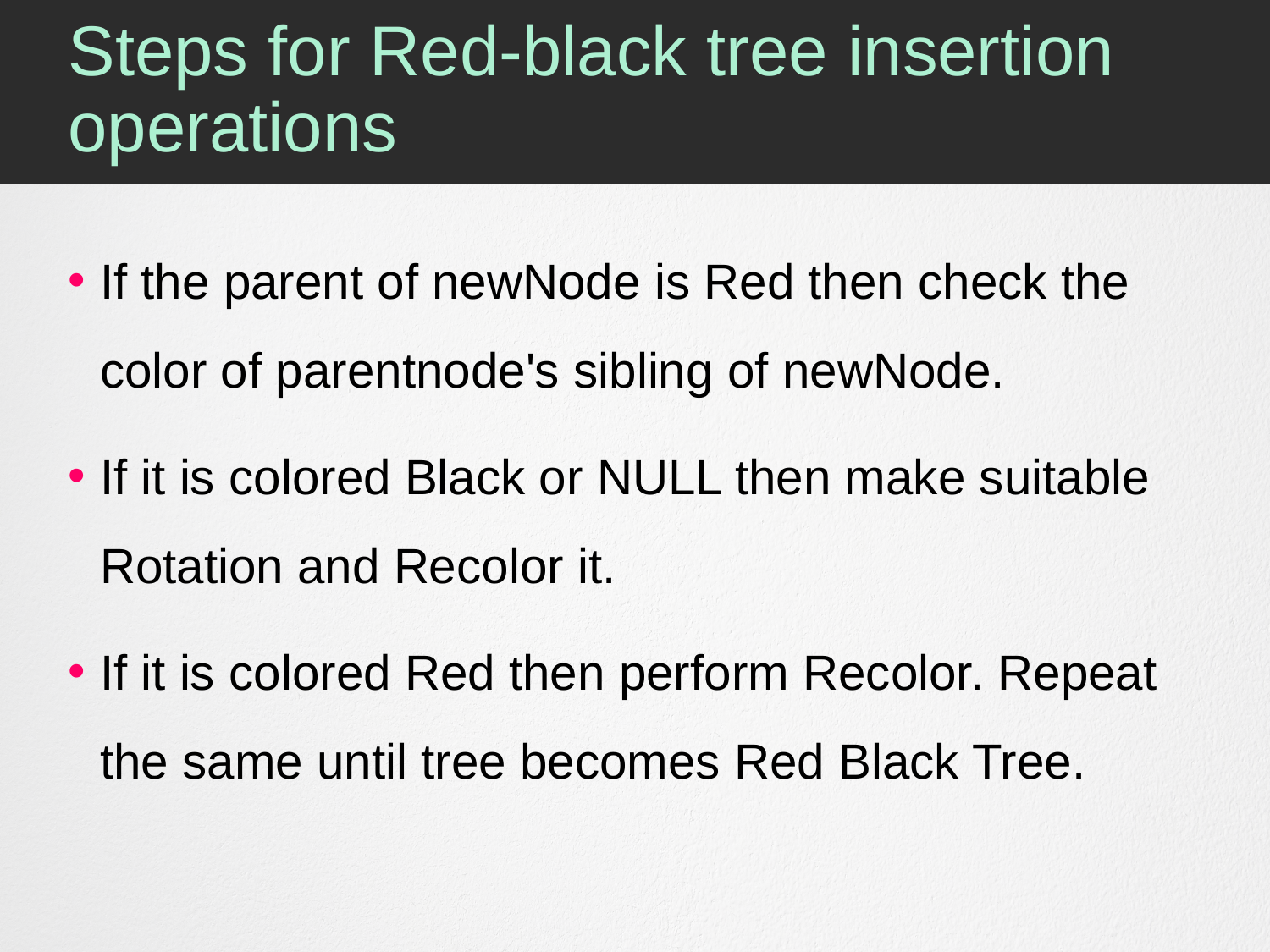

# Steps for Red-black tree insertion operations
If the parent of newNode is Red then check the color of parentnode's sibling of newNode.
If it is colored Black or NULL then make suitable Rotation and Recolor it.
If it is colored Red then perform Recolor. Repeat the same until tree becomes Red Black Tree.